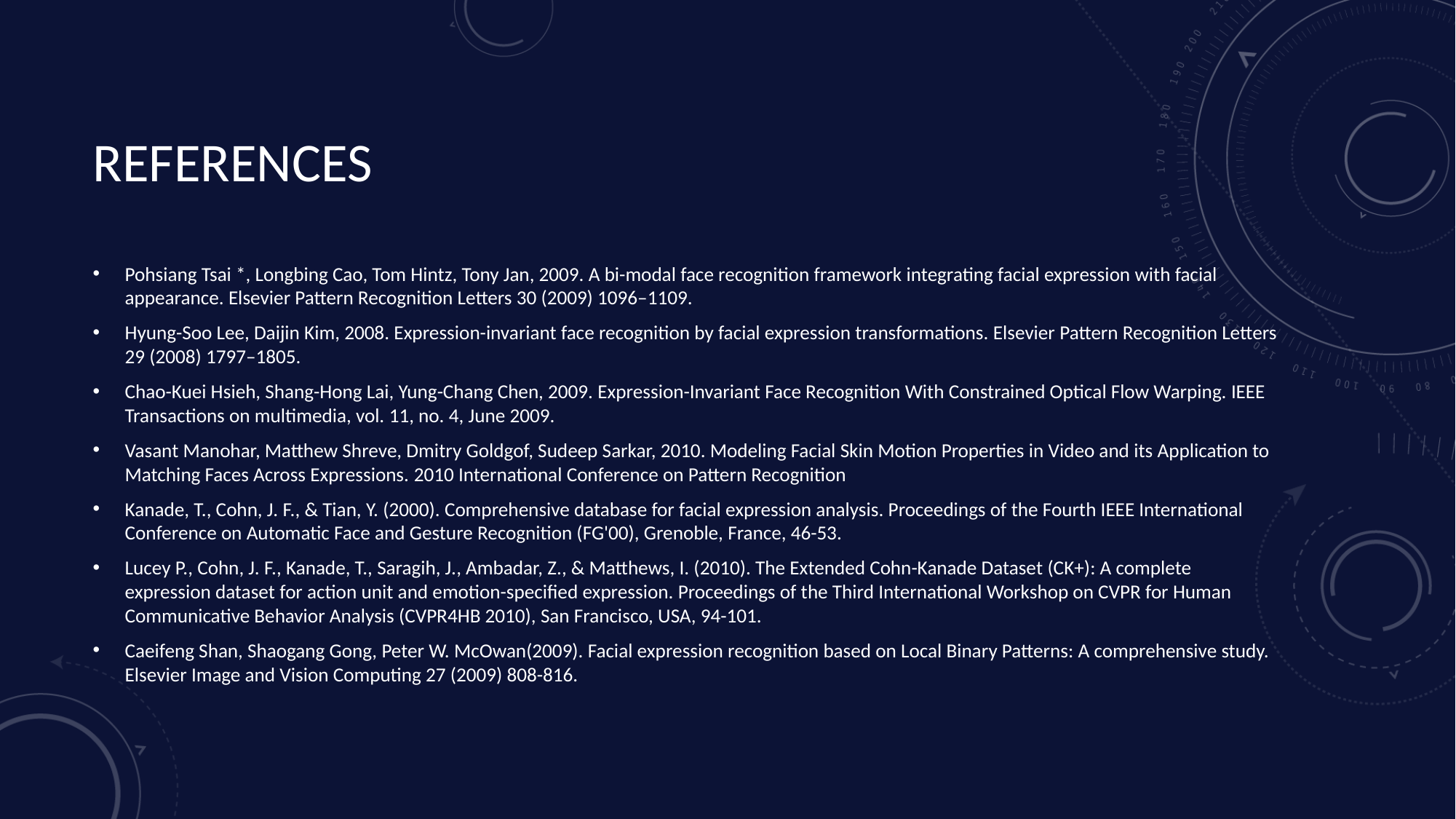

# References
Pohsiang Tsai *, Longbing Cao, Tom Hintz, Tony Jan, 2009. A bi-modal face recognition framework integrating facial expression with facial appearance. Elsevier Pattern Recognition Letters 30 (2009) 1096–1109.
Hyung-Soo Lee, Daijin Kim, 2008. Expression-invariant face recognition by facial expression transformations. Elsevier Pattern Recognition Letters 29 (2008) 1797–1805.
Chao-Kuei Hsieh, Shang-Hong Lai, Yung-Chang Chen, 2009. Expression-Invariant Face Recognition With Constrained Optical Flow Warping. IEEE Transactions on multimedia, vol. 11, no. 4, June 2009.
Vasant Manohar, Matthew Shreve, Dmitry Goldgof, Sudeep Sarkar, 2010. Modeling Facial Skin Motion Properties in Video and its Application to Matching Faces Across Expressions. 2010 International Conference on Pattern Recognition
Kanade, T., Cohn, J. F., & Tian, Y. (2000). Comprehensive database for facial expression analysis. Proceedings of the Fourth IEEE International Conference on Automatic Face and Gesture Recognition (FG'00), Grenoble, France, 46-53.
Lucey P., Cohn, J. F., Kanade, T., Saragih, J., Ambadar, Z., & Matthews, I. (2010). The Extended Cohn-Kanade Dataset (CK+): A complete expression dataset for action unit and emotion-specified expression. Proceedings of the Third International Workshop on CVPR for Human Communicative Behavior Analysis (CVPR4HB 2010), San Francisco, USA, 94-101.
Caeifeng Shan, Shaogang Gong, Peter W. McOwan(2009). Facial expression recognition based on Local Binary Patterns: A comprehensive study. Elsevier Image and Vision Computing 27 (2009) 808-816.